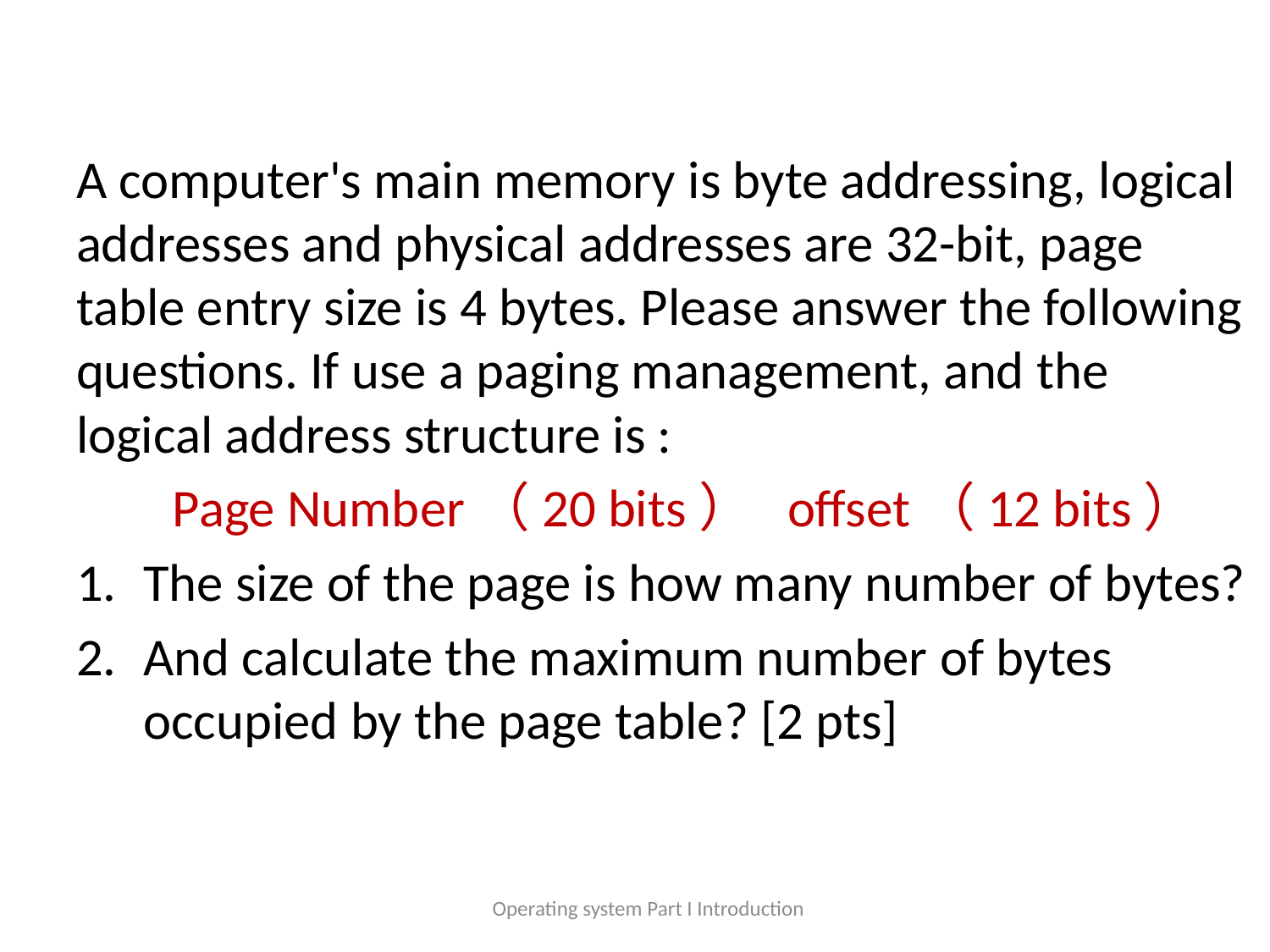

#
A computer's main memory is byte addressing, logical addresses and physical addresses are 32-bit, page table entry size is 4 bytes. Please answer the following questions. If use a paging management, and the logical address structure is :
        Page Number（20 bits）  offset（12 bits）
The size of the page is how many number of bytes?
And calculate the maximum number of bytes occupied by the page table? [2 pts]

Operating system Part I Introduction